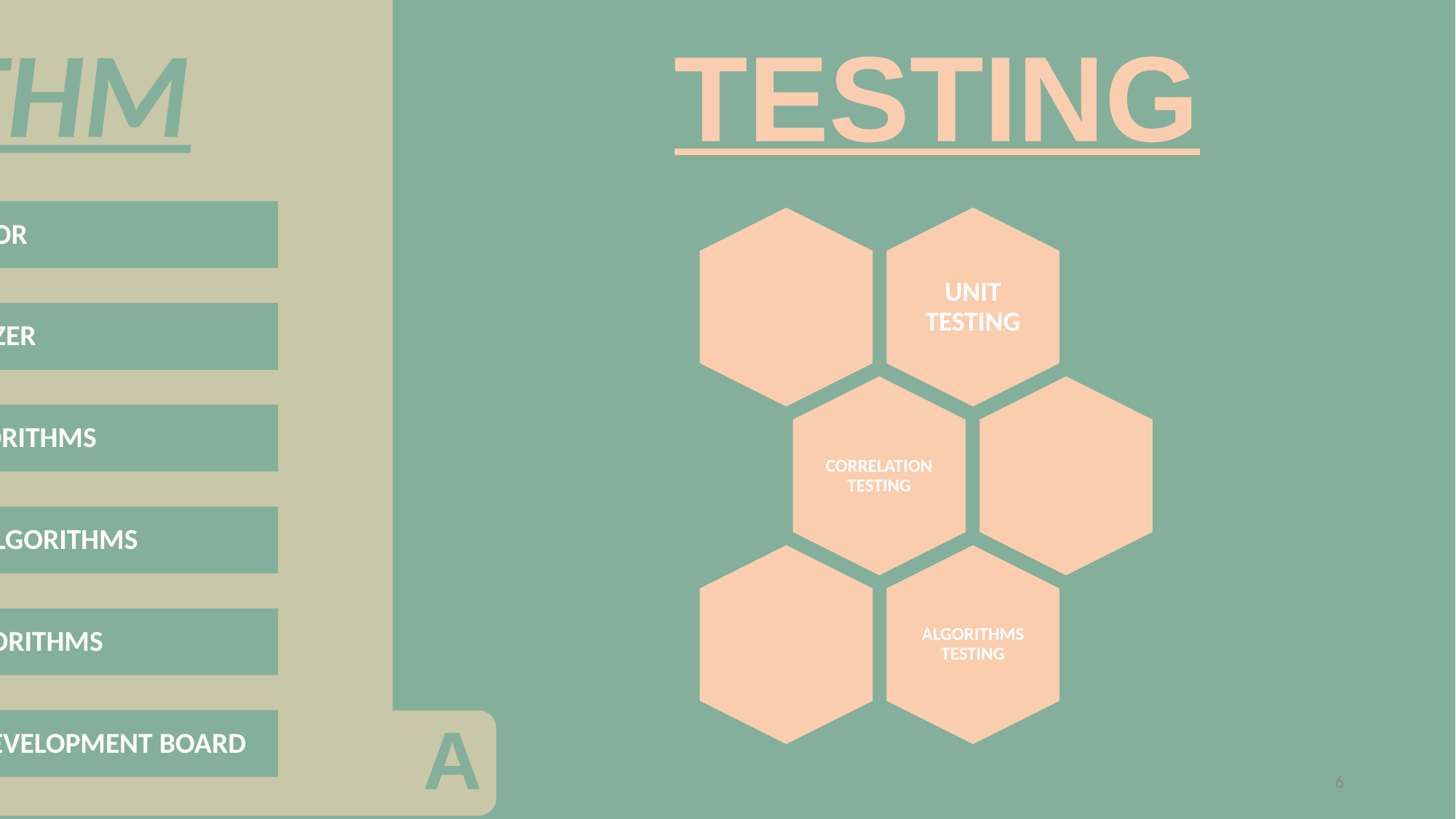

A

ALGORITHM

TESTING VHDL ALGORITHMS ON FPGA DEVELOPMENT BOARD
TESTING EVENT DRIVEN ALGORITHMS
TESTING MACHINE LEARNING ALGORITHMS
TESTING TRADITIONAL ALGORITHMS
TESTING DATA ORGANIZER
TESTING DATA EXTRATOR
TESTING

UNIT TESTING

CORRELATION TESTING

ALGORITHMS TESTING

6